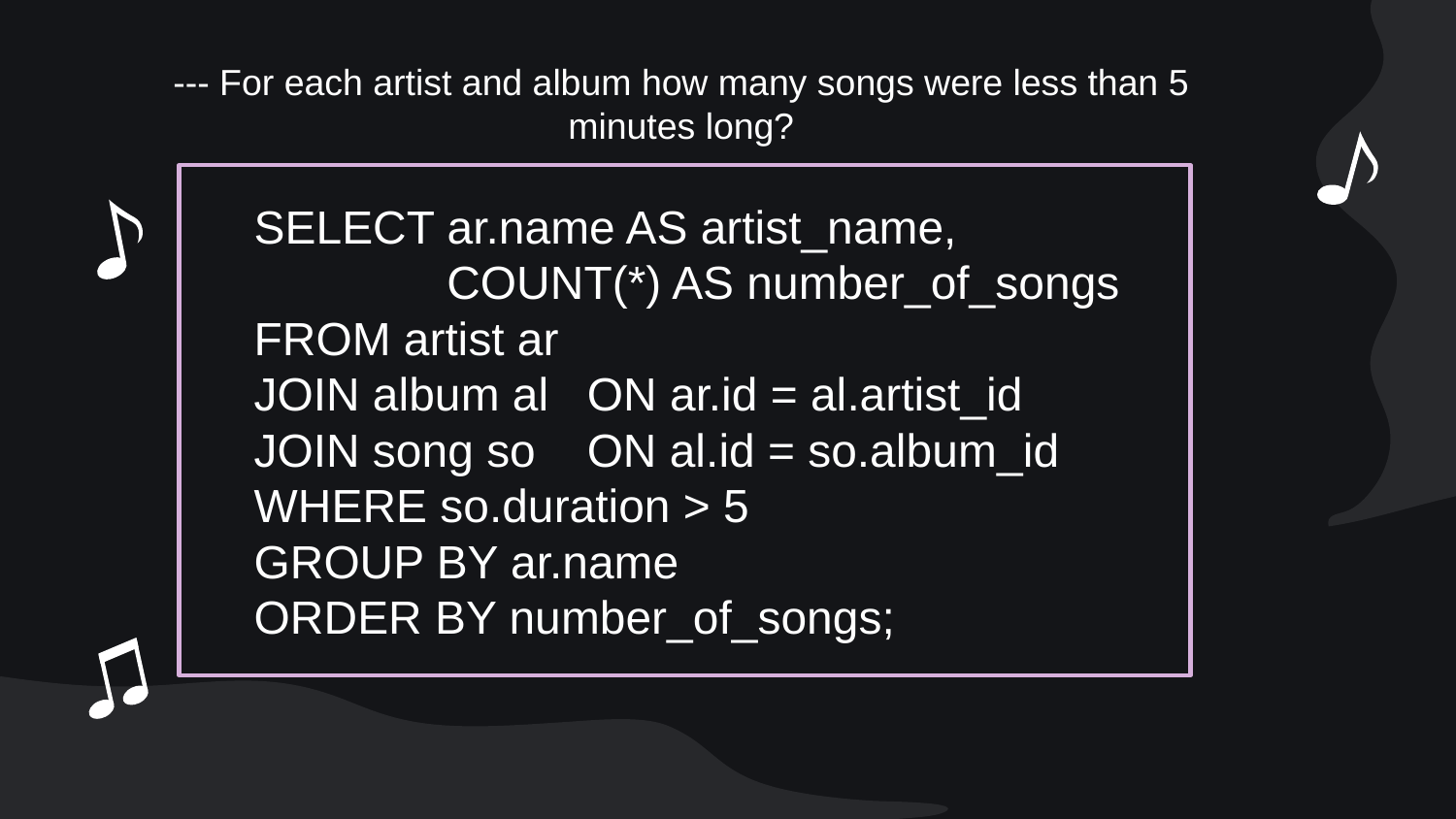

# --- For each artist and album how many songs were less than 5 minutes long?

SELECT ar.name AS artist_name,
               COUNT(*) AS number_of_songs
FROM artist ar
JOIN album al   ON ar.id = al.artist_id
JOIN song so    ON al.id = so.album_id
WHERE so.duration > 5
GROUP BY ar.name
ORDER BY number_of_songs;